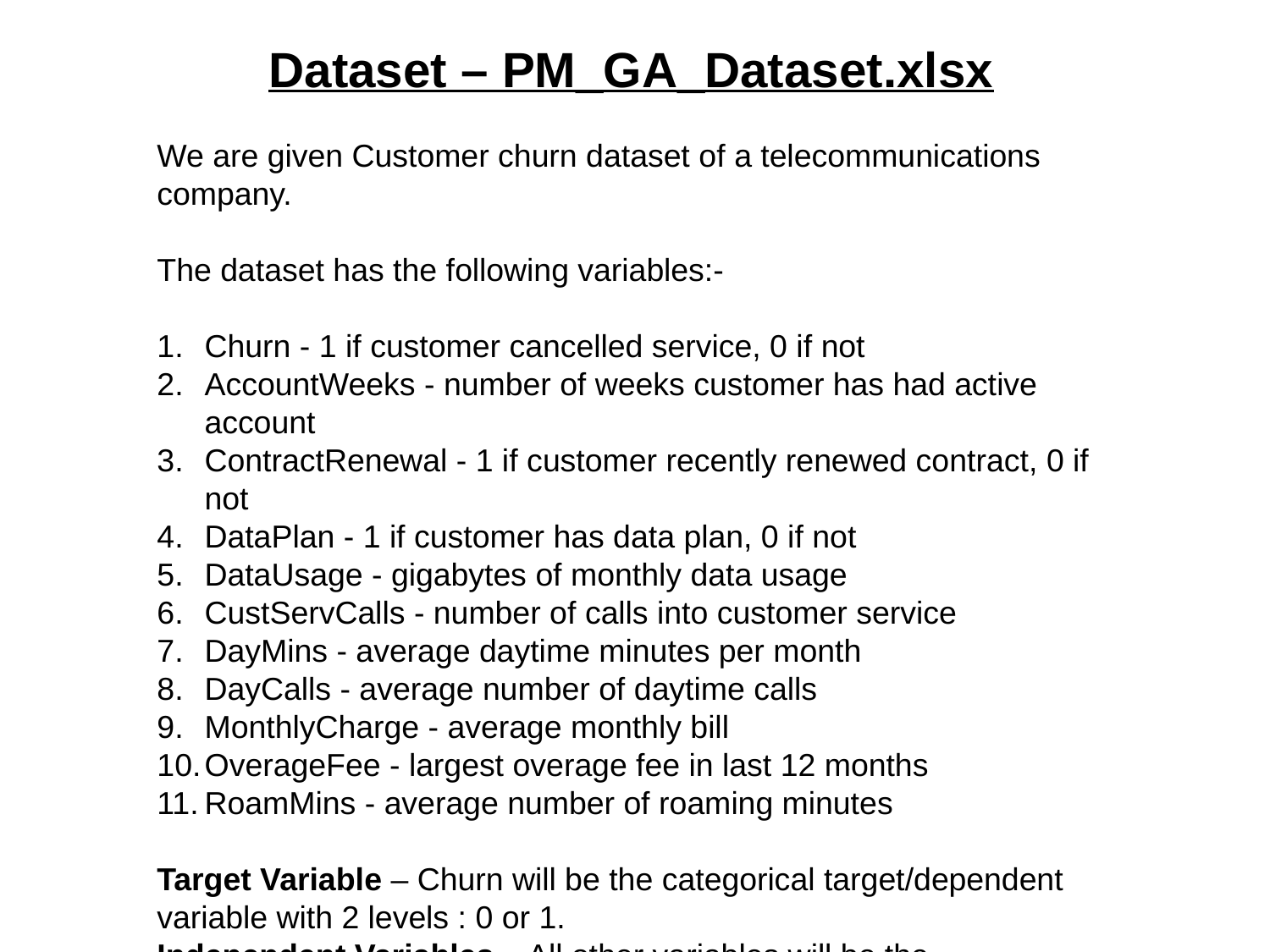

Dataset – PM_GA_Dataset.xlsx

We are given Customer churn dataset of a telecommunications company.

The dataset has the following variables:-

Churn - 1 if customer cancelled service, 0 if not
AccountWeeks - number of weeks customer has had active account
ContractRenewal - 1 if customer recently renewed contract, 0 if not
DataPlan - 1 if customer has data plan, 0 if not
DataUsage - gigabytes of monthly data usage
CustServCalls - number of calls into customer service
DayMins - average daytime minutes per month
DayCalls - average number of daytime calls
MonthlyCharge - average monthly bill
OverageFee - largest overage fee in last 12 months
RoamMins - average number of roaming minutes

Target Variable – Churn will be the categorical target/dependent variable with 2 levels : 0 or 1.
Independent Variables – All other variables will be the independent variables.